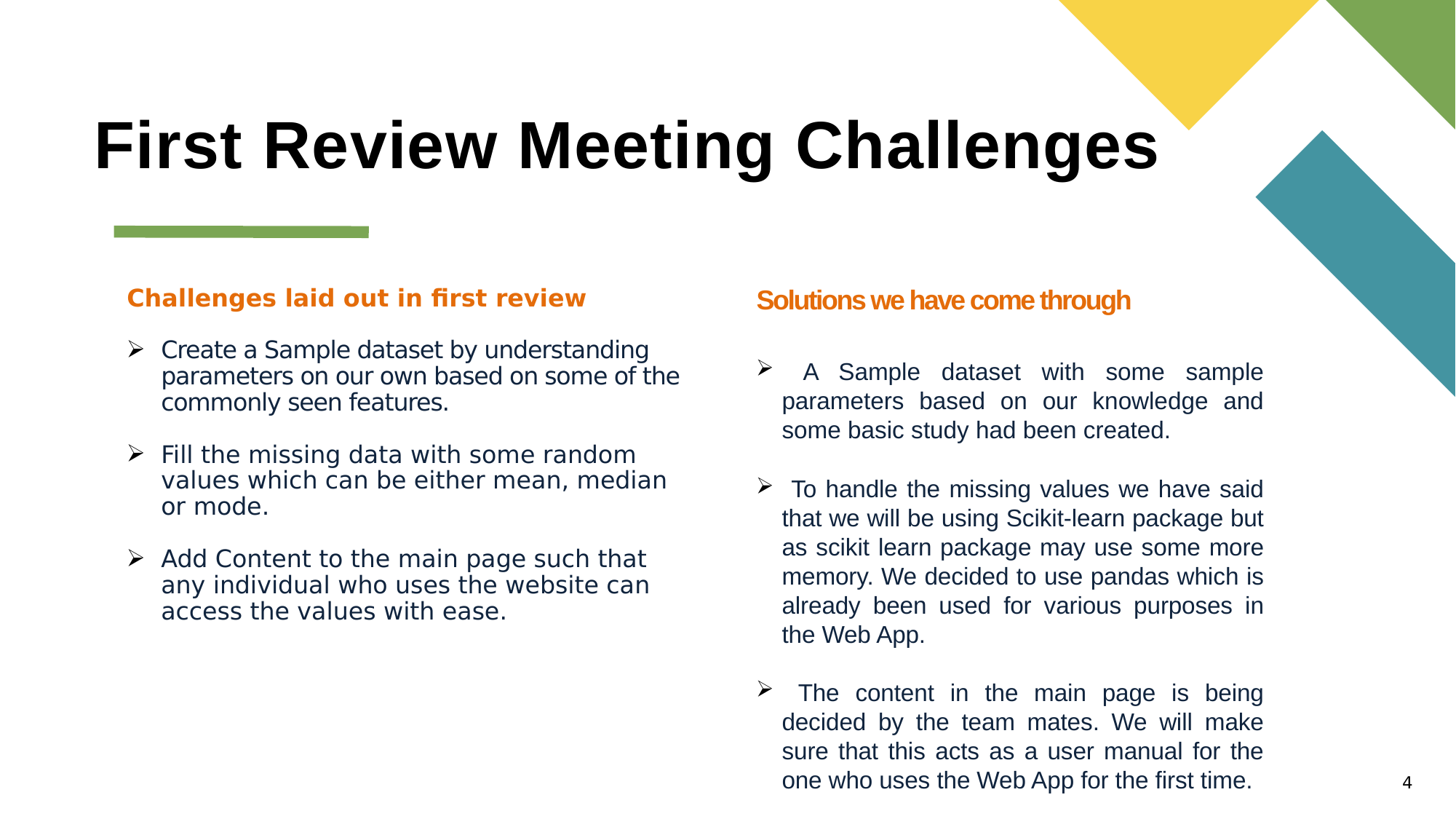

# First Review Meeting Challenges
Challenges laid out in first review
Create a Sample dataset by understanding parameters on our own based on some of the commonly seen features.

Fill the missing data with some random values which can be either mean, median or mode.

Add Content to the main page such that any individual who uses the website can access the values with ease.
Solutions we have come through

 A Sample dataset with some sample parameters based on our knowledge and some basic study had been created.

 To handle the missing values we have said that we will be using Scikit-learn package but as scikit learn package may use some more memory. We decided to use pandas which is already been used for various purposes in the Web App.

 The content in the main page is being decided by the team mates. We will make sure that this acts as a user manual for the one who uses the Web App for the first time.
4